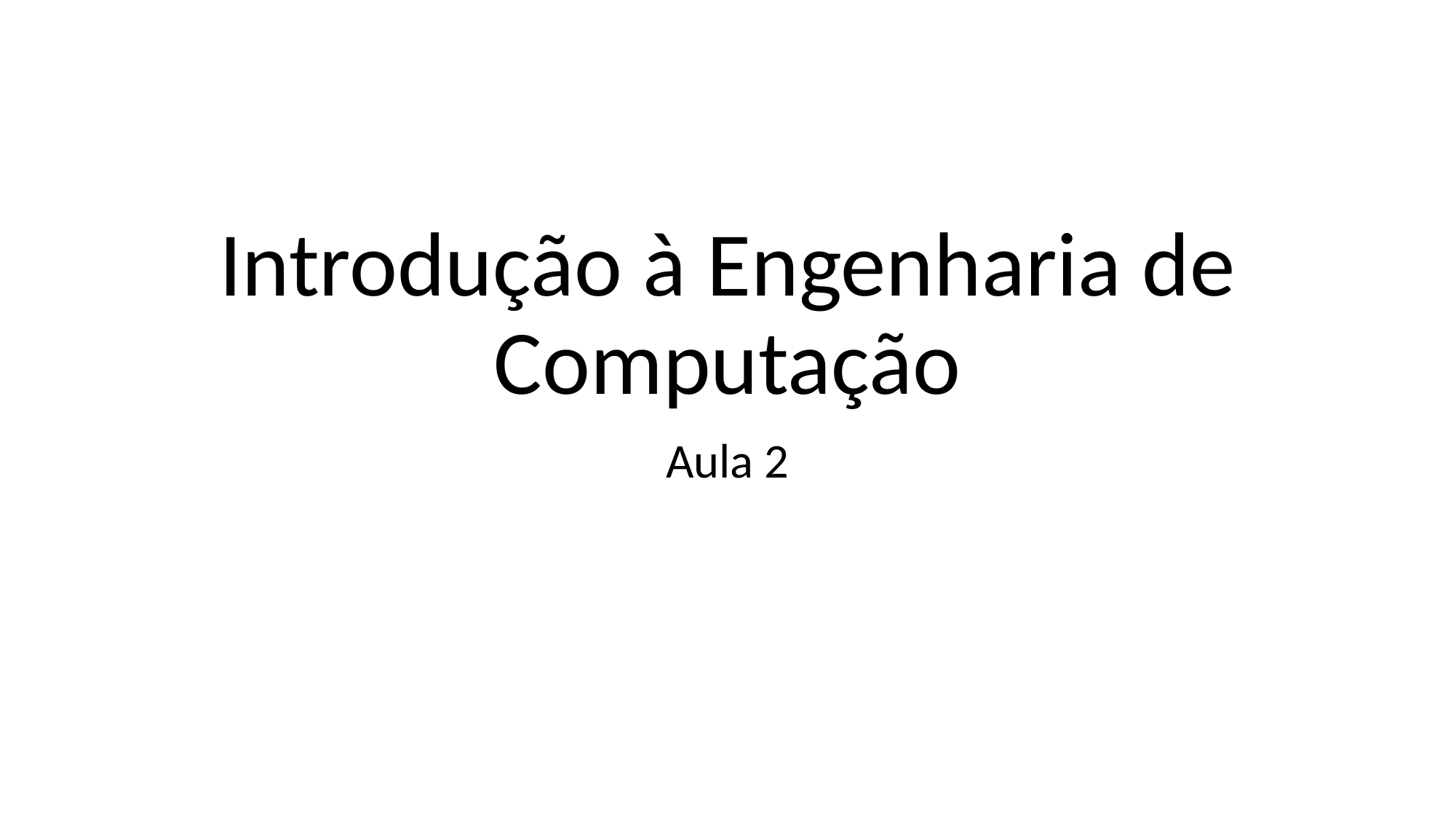

# Introdução à Engenharia de Computação
Aula 2